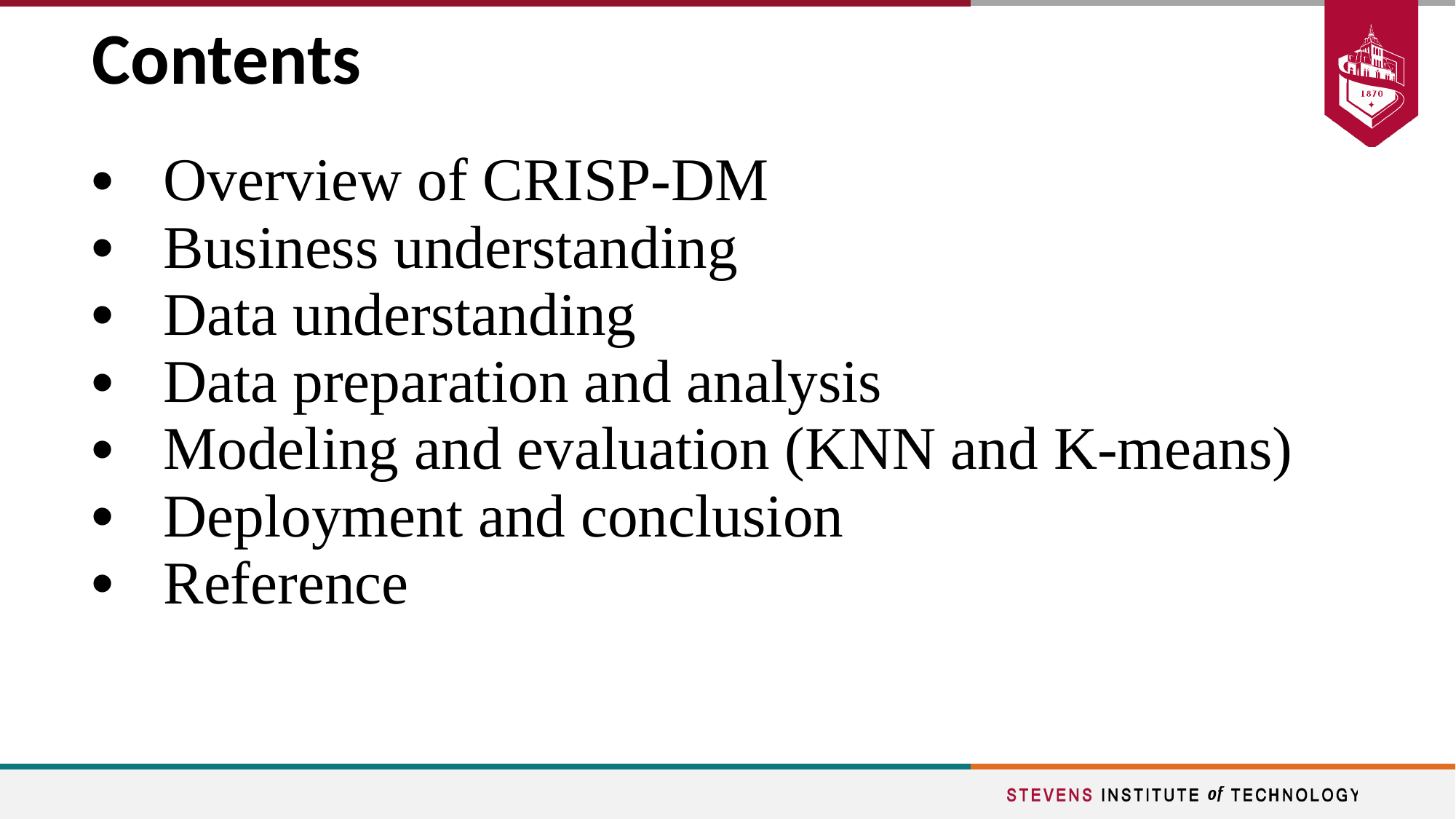

# Contents
Overview of CRISP-DM
Business understanding
Data understanding
Data preparation and analysis
Modeling and evaluation (KNN and K-means)
Deployment and conclusion
Reference